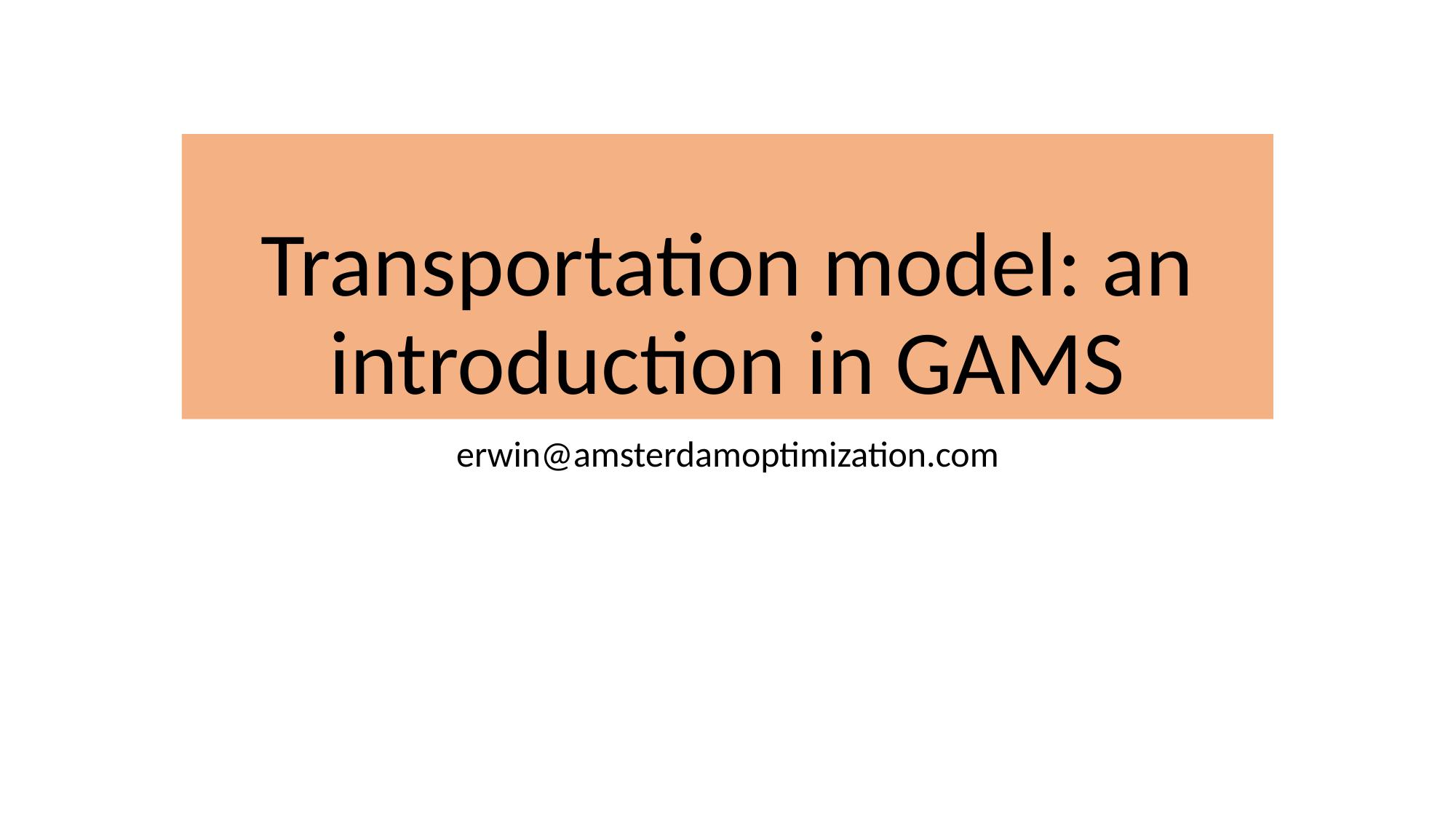

# Transportation model: an introduction in GAMS
erwin@amsterdamoptimization.com